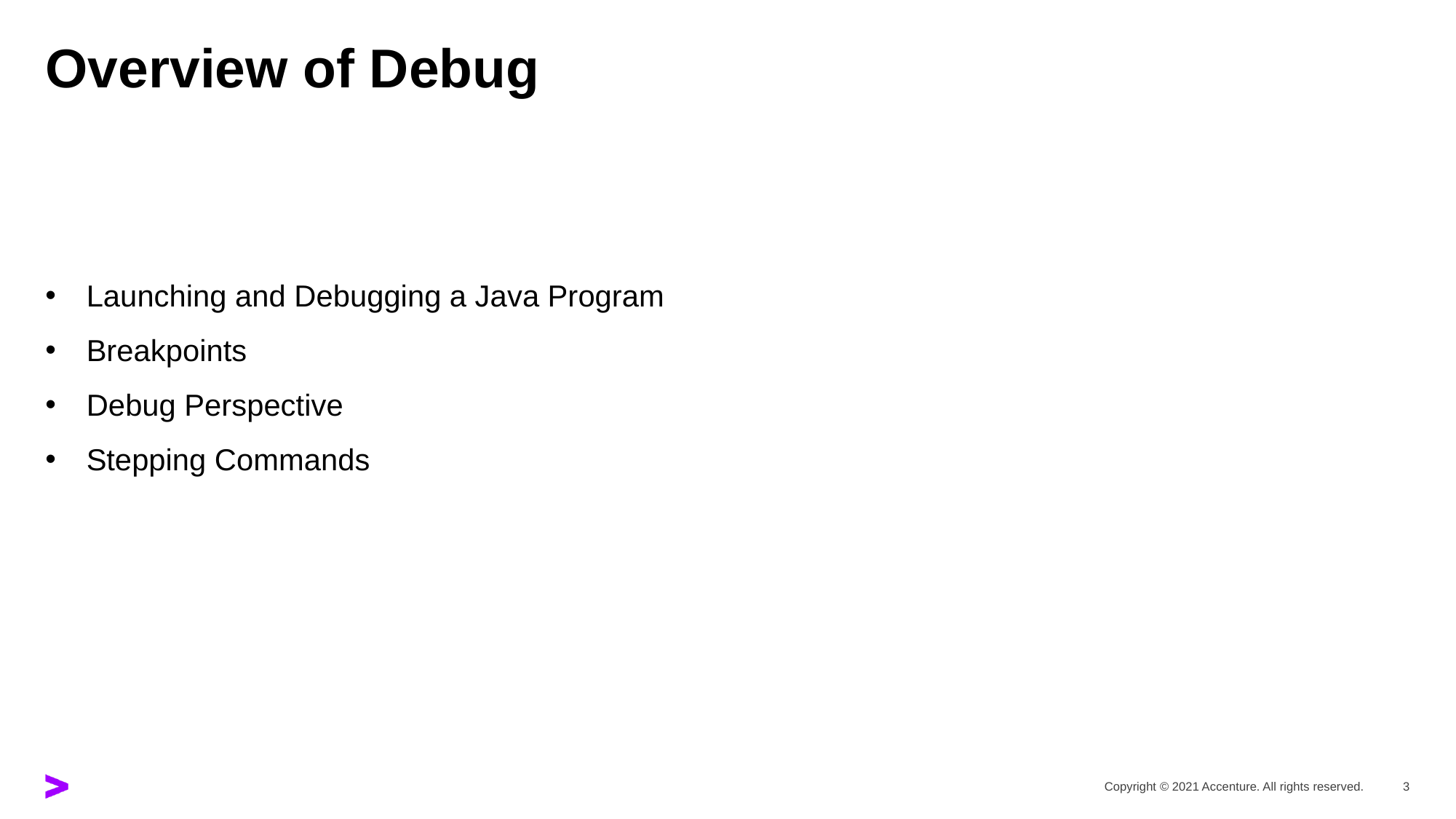

# Overview of Debug
Launching and Debugging a Java Program
Breakpoints
Debug Perspective
Stepping Commands